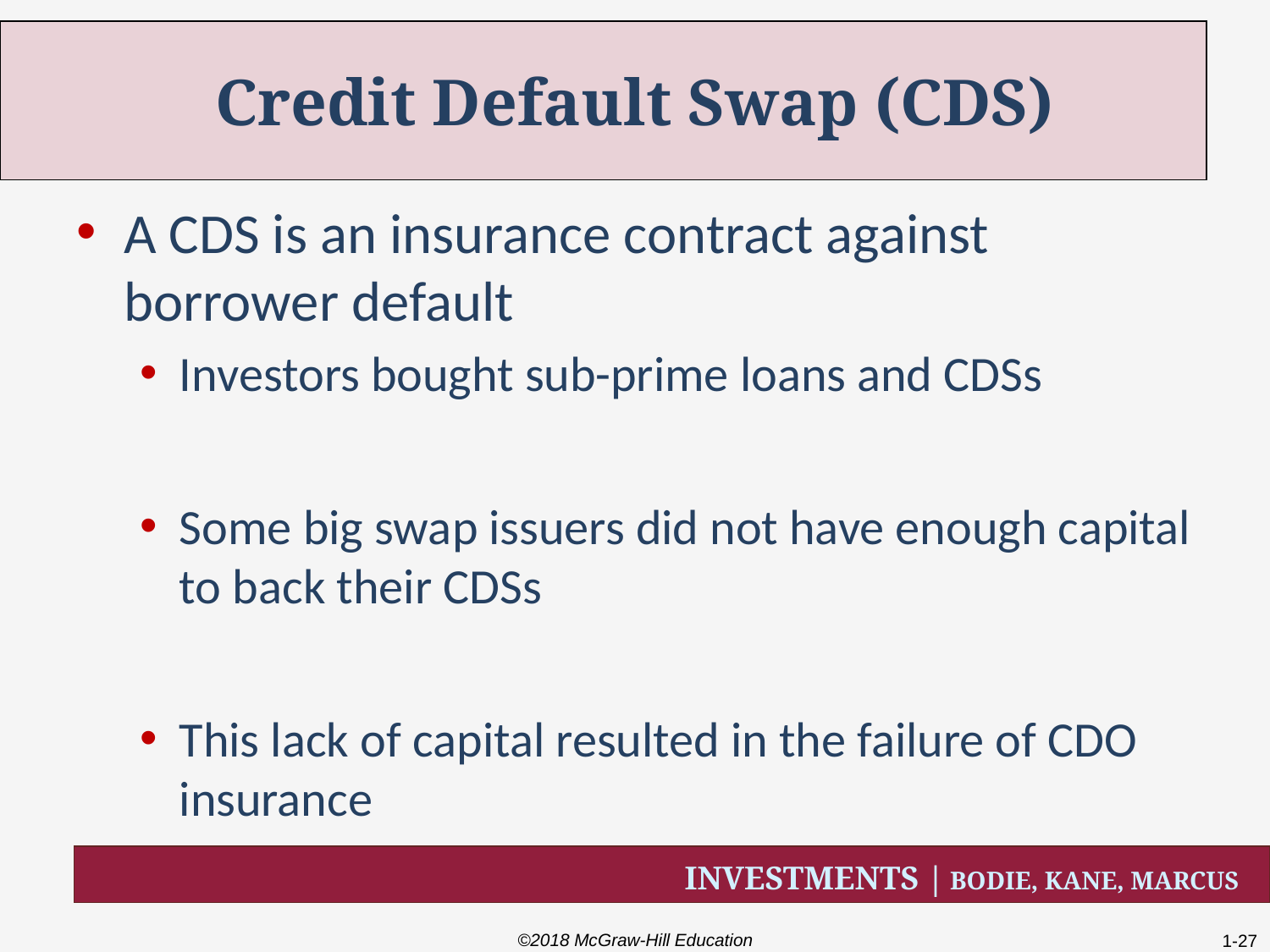

# Credit Default Swap (CDS)
A CDS is an insurance contract against borrower default
Investors bought sub-prime loans and CDSs

Some big swap issuers did not have enough capital to back their CDSs

This lack of capital resulted in the failure of CDO insurance
©2018 McGraw-Hill Education
1-27